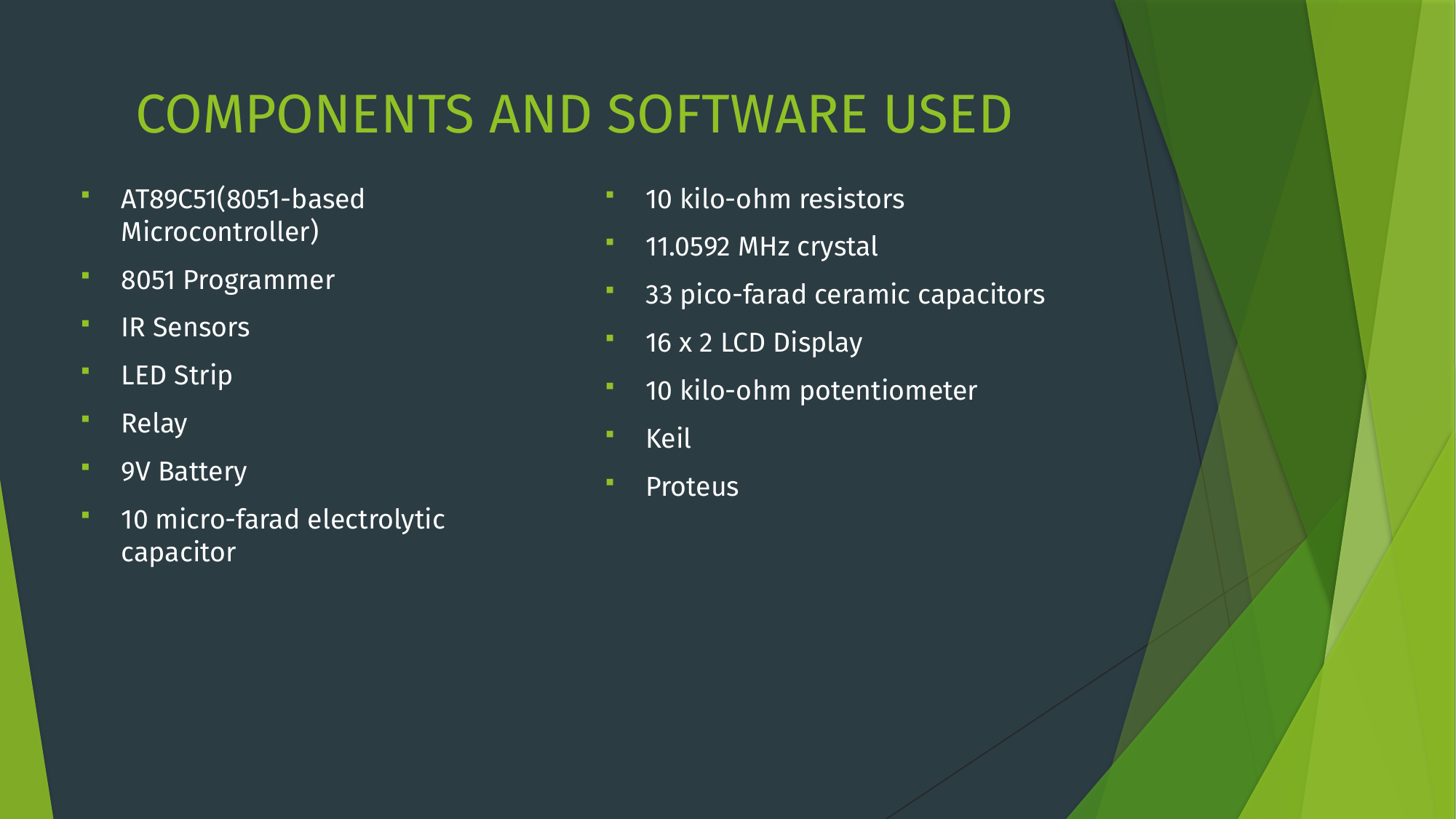

# COMPONENTS AND SOFTWARE USED
10 kilo-ohm resistors
11.0592 MHz crystal
33 pico-farad ceramic capacitors
16 x 2 LCD Display
10 kilo-ohm potentiometer
Keil
Proteus
AT89C51(8051-based Microcontroller)
8051 Programmer
IR Sensors
LED Strip
Relay
9V Battery
10 micro-farad electrolytic capacitor